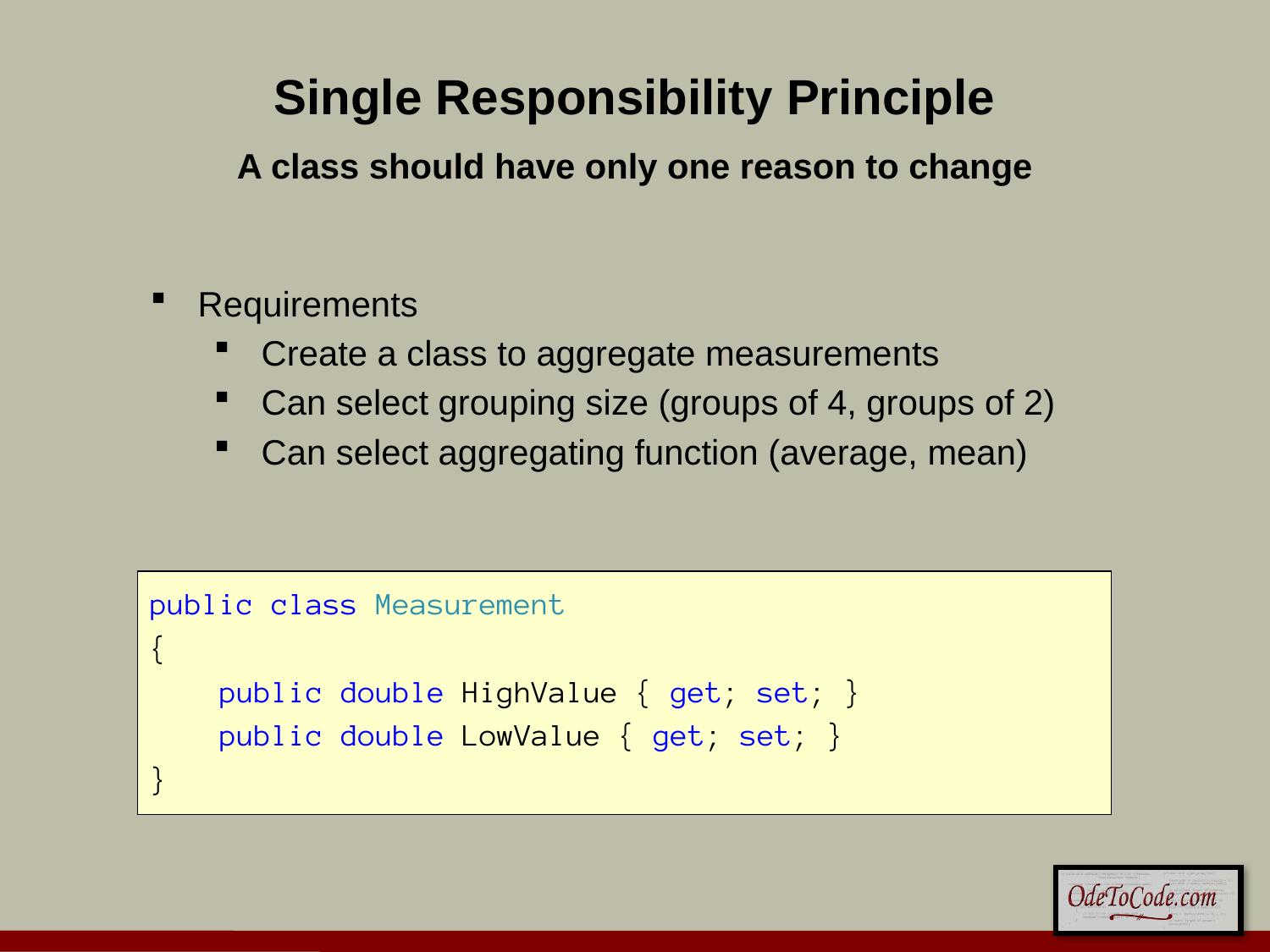

# Single Responsibility Principle
A class should have only one reason to change
Requirements
Create a class to aggregate measurements
Can select grouping size (groups of 4, groups of 2)
Can select aggregating function (average, mean)

public class Measurement
{
    public double HighValue { get; set; }
    public double LowValue { get; set; }
}